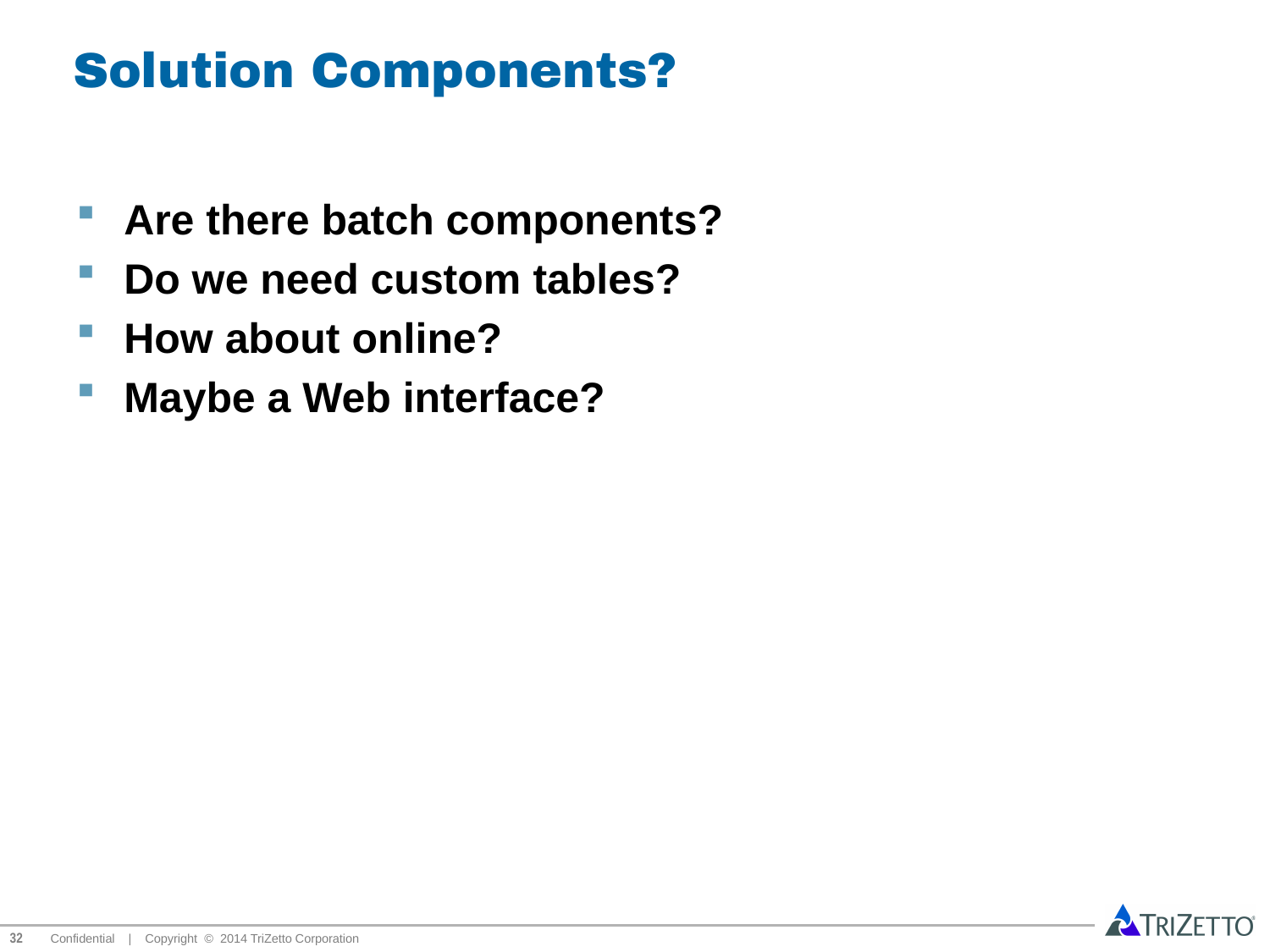

# Solution Components?
Are there batch components?
Do we need custom tables?
How about online?
Maybe a Web interface?